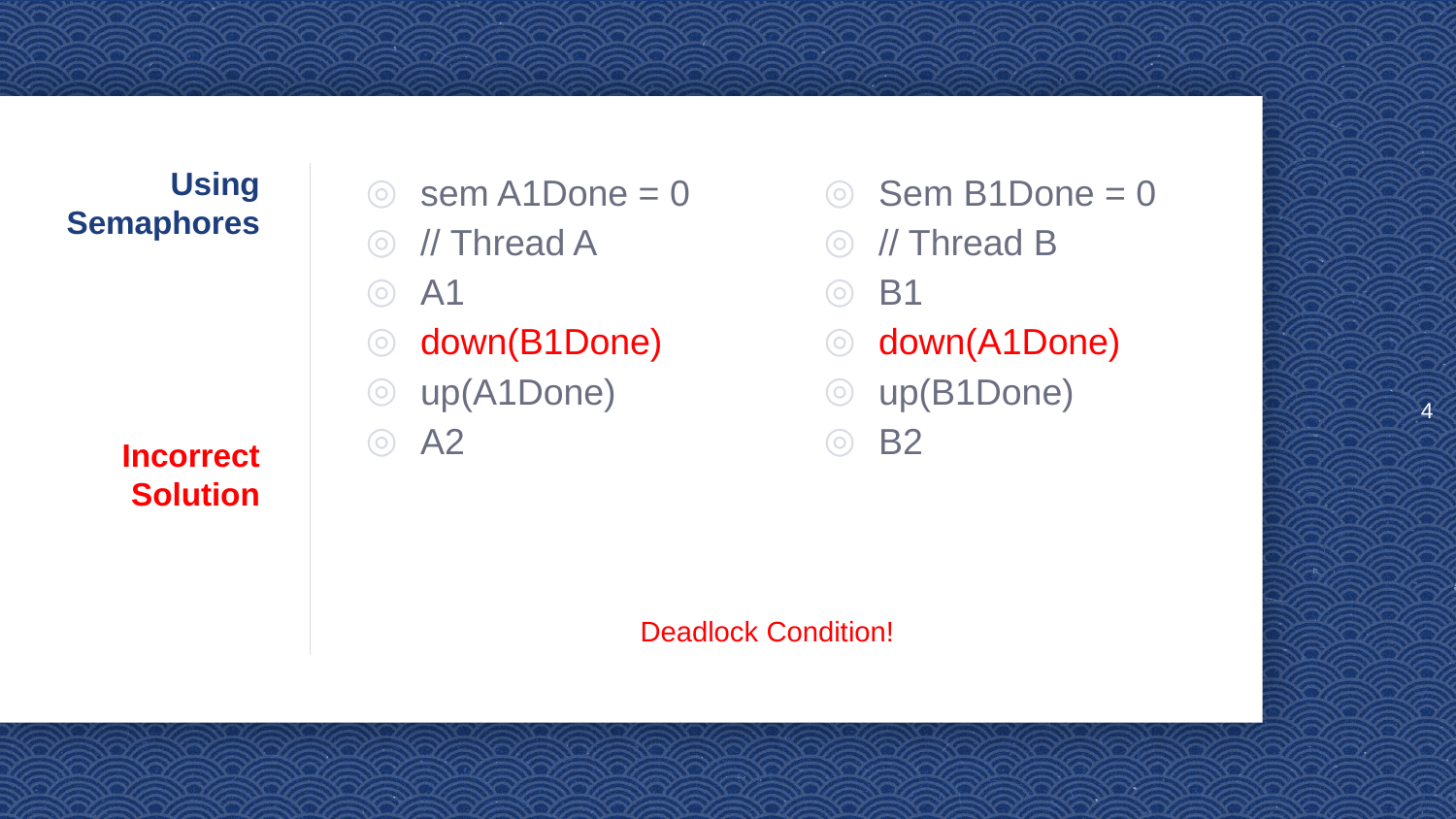

4
# Using Semaphores Incorrect Solution
sem A1Done = 0
// Thread A
A1
down(B1Done)
up(A1Done)
A2

Sem B1Done = 0
// Thread B
B1
down(A1Done)
up(B1Done)
B2
Deadlock Condition!